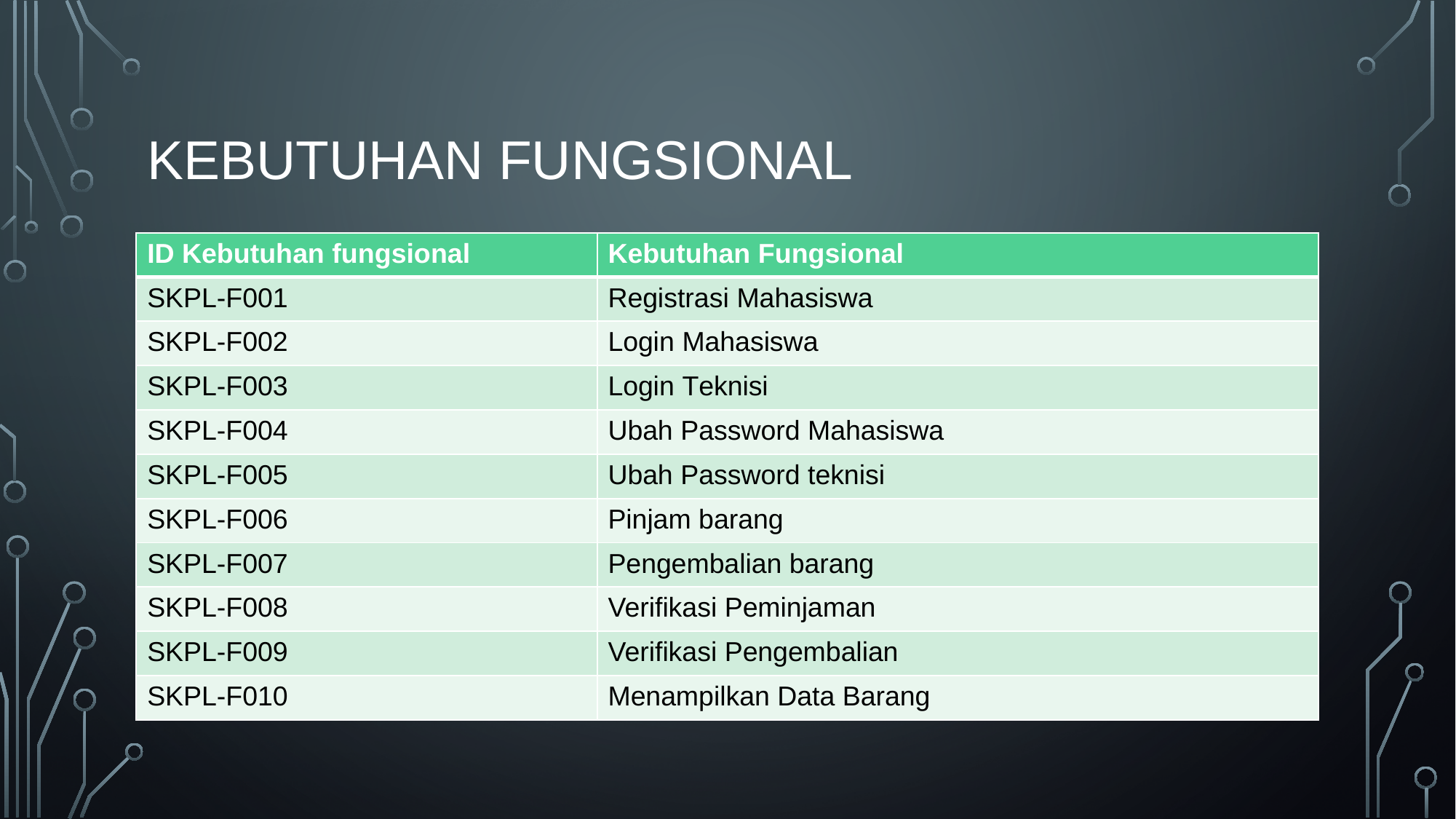

# Kebutuhan fungsional
| ID Kebutuhan fungsional | Kebutuhan Fungsional |
| --- | --- |
| SKPL-F001 | Registrasi Mahasiswa |
| SKPL-F002 | Login Mahasiswa |
| SKPL-F003 | Login Teknisi |
| SKPL-F004 | Ubah Password Mahasiswa |
| SKPL-F005 | Ubah Password teknisi |
| SKPL-F006 | Pinjam barang |
| SKPL-F007 | Pengembalian barang |
| SKPL-F008 | Verifikasi Peminjaman |
| SKPL-F009 | Verifikasi Pengembalian |
| SKPL-F010 | Menampilkan Data Barang |